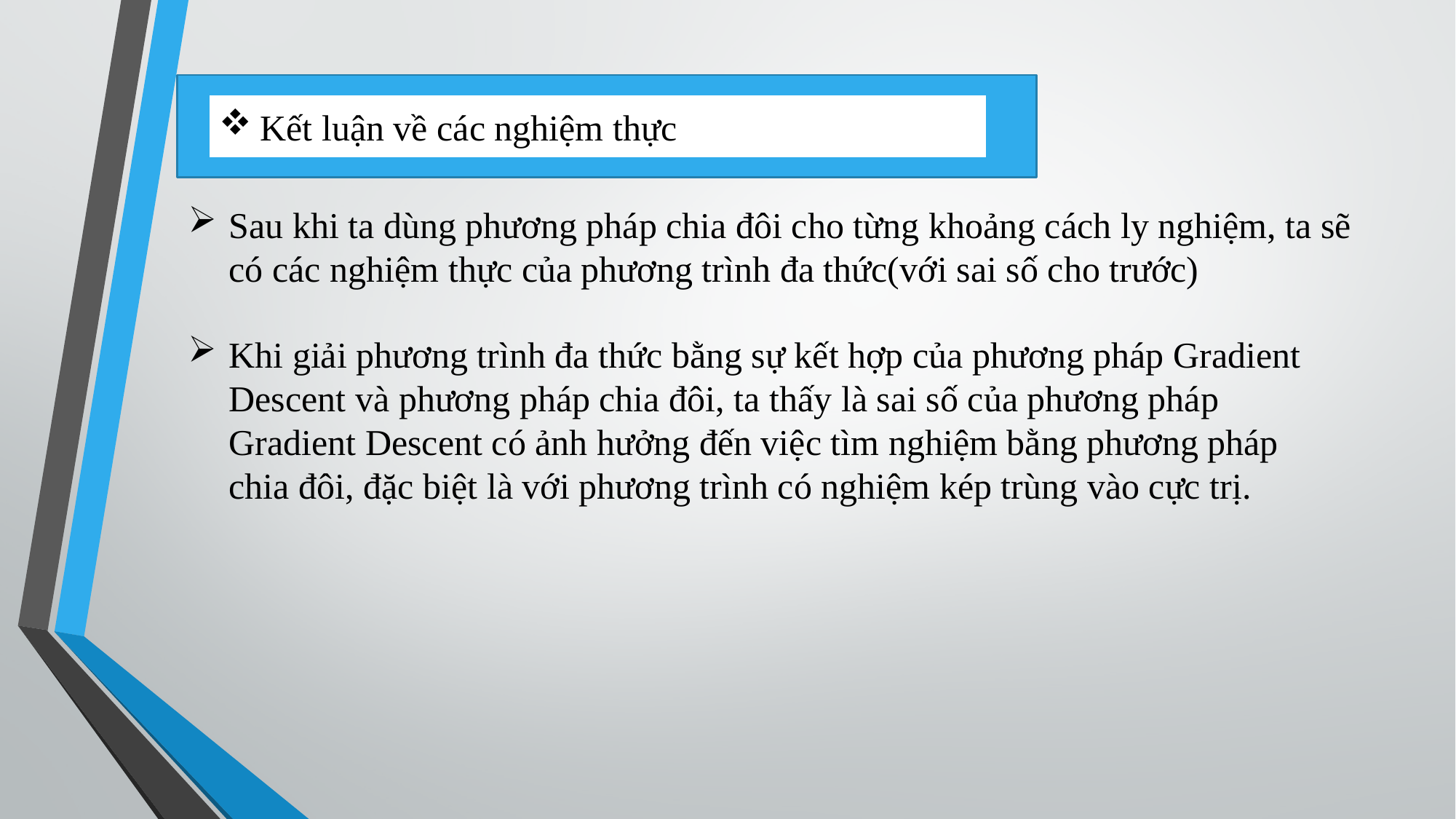

Kết luận về các nghiệm thực
# Sau khi ta dùng phương pháp chia đôi cho từng khoảng cách ly nghiệm, ta sẽ có các nghiệm thực của phương trình đa thức(với sai số cho trước)
Khi giải phương trình đa thức bằng sự kết hợp của phương pháp Gradient Descent và phương pháp chia đôi, ta thấy là sai số của phương pháp Gradient Descent có ảnh hưởng đến việc tìm nghiệm bằng phương pháp chia đôi, đặc biệt là với phương trình có nghiệm kép trùng vào cực trị.